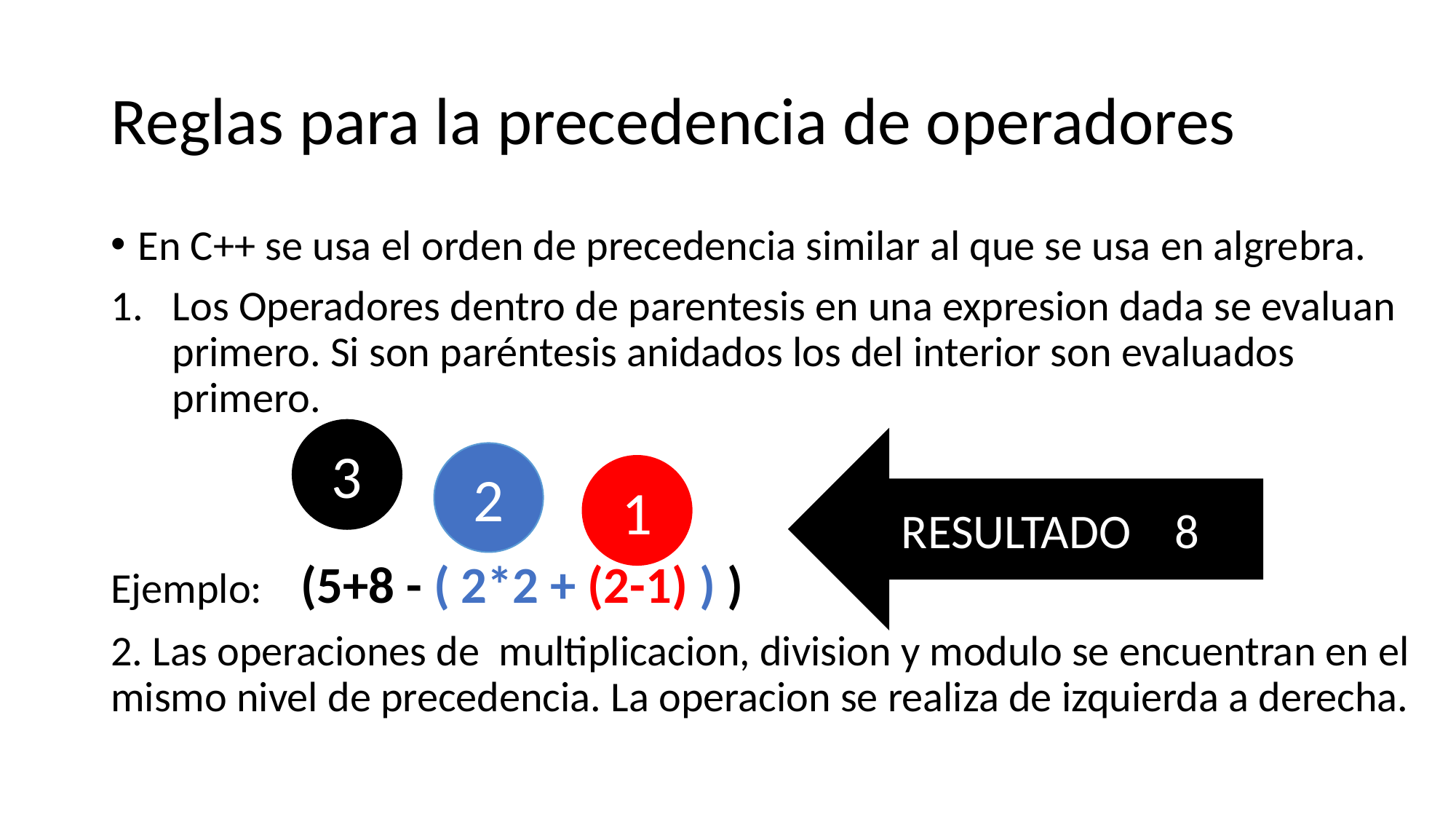

# Reglas para la precedencia de operadores
En C++ se usa el orden de precedencia similar al que se usa en algrebra.
Los Operadores dentro de parentesis en una expresion dada se evaluan primero. Si son paréntesis anidados los del interior son evaluados primero.

Ejemplo:    (5+8 - ( 2*2 + (2-1) ) )
2. Las operaciones de  multiplicacion, division y modulo se encuentran en el mismo nivel de precedencia. La operacion se realiza de izquierda a derecha.
3
RESULTADO    8
2
1